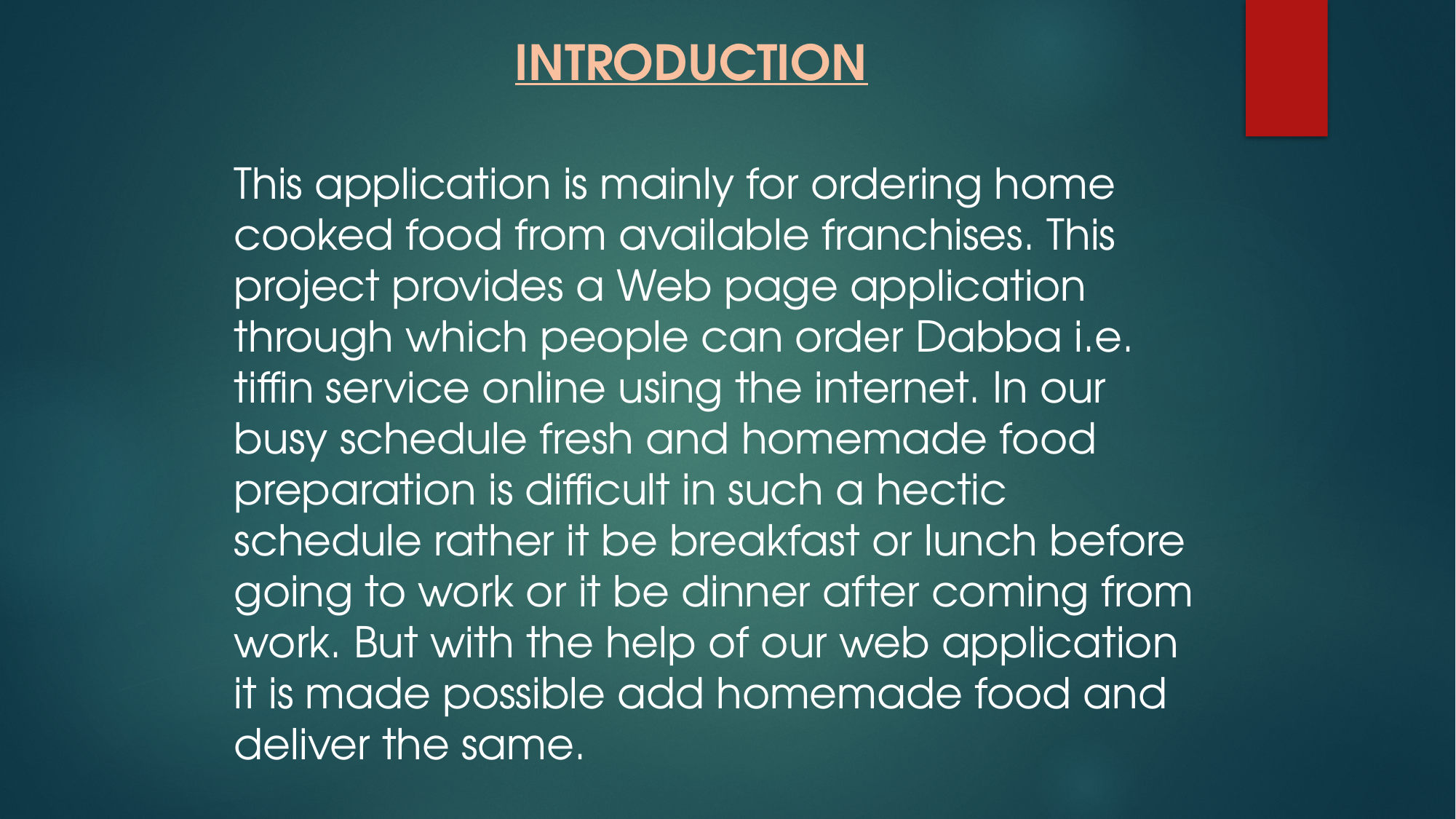

INTRODUCTION
This application is mainly for ordering home cooked food from available franchises. This project provides a Web page application through which people can order Dabba i.e. tiffin service online using the internet. In our busy schedule fresh and homemade food preparation is difficult in such a hectic schedule rather it be breakfast or lunch before going to work or it be dinner after coming from work. But with the help of our web application it is made possible add homemade food and deliver the same.